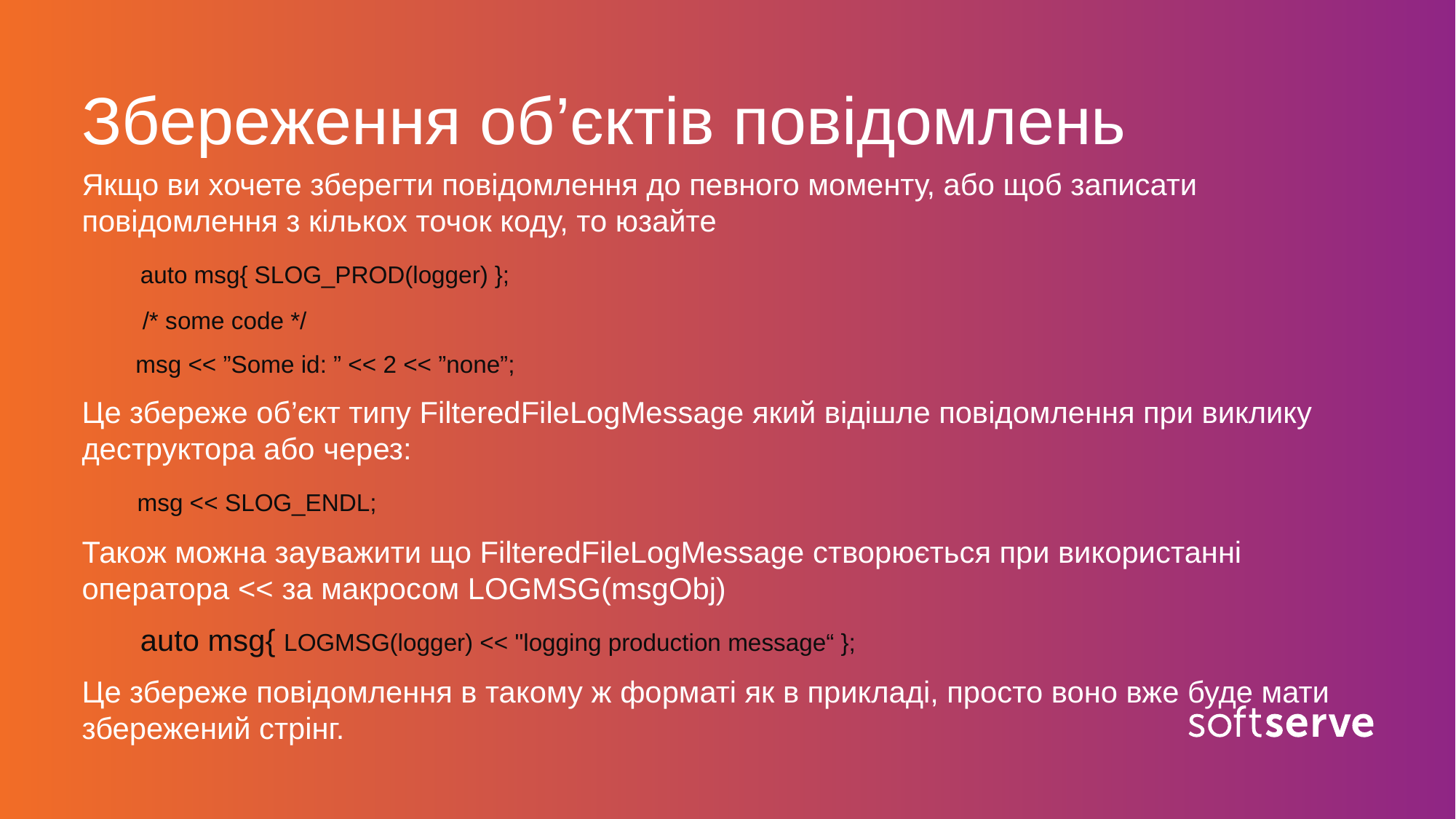

# Збереження об’єктів повідомлень
Якщо ви хочете зберегти повідомлення до певного моменту, або щоб записати повідомлення з кількох точок коду, то юзайте
       auto msg{ SLOG_PROD(logger) };
         /* some code */
        msg << ”Some id: ” << 2 << ”none”;
Це збереже об’єкт типу FilteredFileLogMessage який відішле повідомлення при виклику деструктора або через:
        msg << SLOG_ENDL;
Також можна зауважити що FilteredFileLogMessage створюється при використанні оператора << за макросом LOGMSG(msgObj)
       auto msg{ LOGMSG(logger) << "logging production message“ };
Це збереже повідомлення в такому ж форматі як в прикладі, просто воно вже буде мати збережений стрінг.